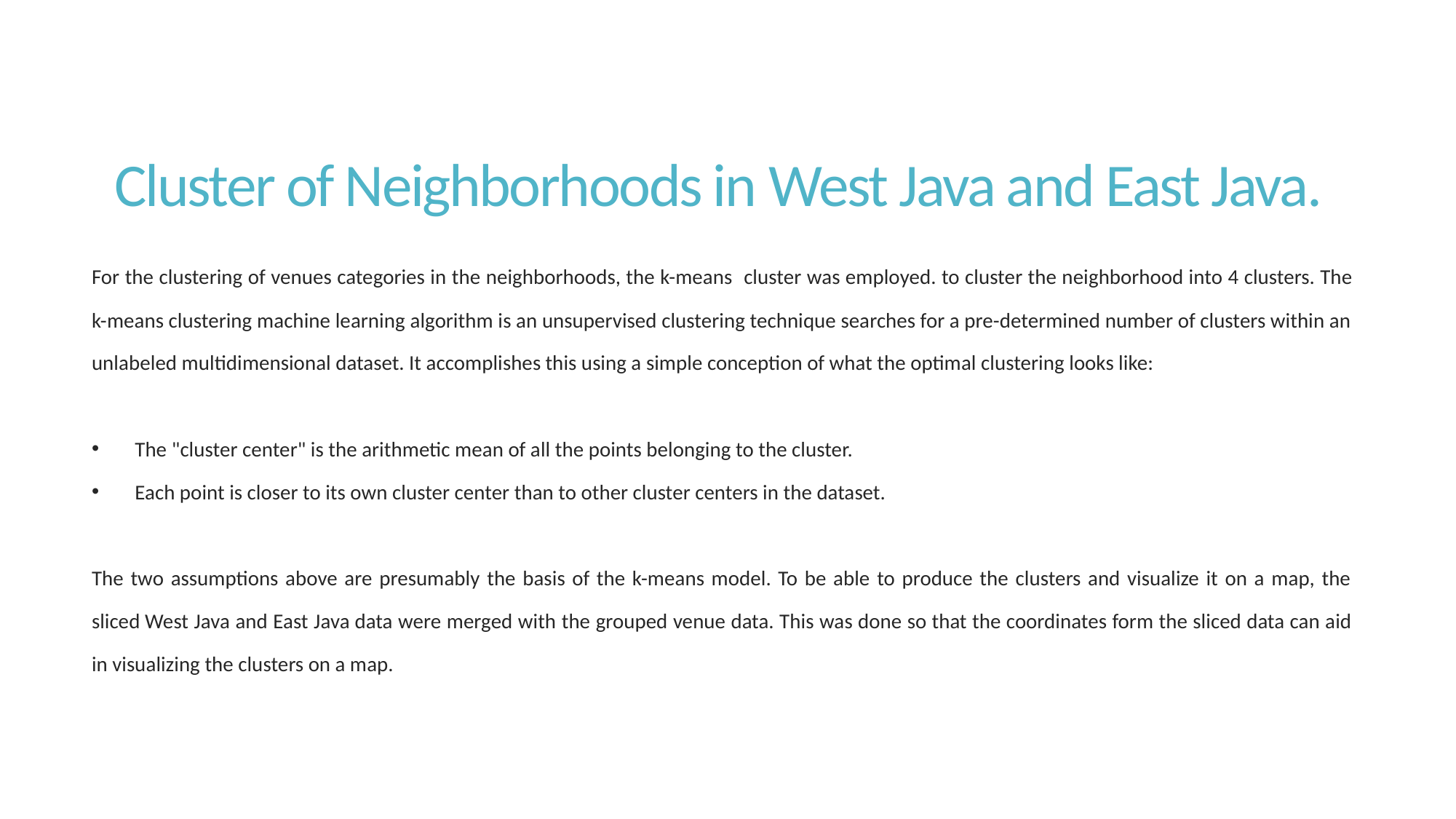

# Cluster of Neighborhoods in West Java and East Java.

For the clustering of venues categories in the neighborhoods, the k-means  cluster was employed. to cluster the neighborhood into 4 clusters. The k-means clustering machine learning algorithm is an unsupervised clustering technique searches for a pre-determined number of clusters within an unlabeled multidimensional dataset. It accomplishes this using a simple conception of what the optimal clustering looks like:

The "cluster center" is the arithmetic mean of all the points belonging to the cluster.
Each point is closer to its own cluster center than to other cluster centers in the dataset.

The two assumptions above are presumably the basis of the k-means model. To be able to produce the clusters and visualize it on a map, the sliced West Java and East Java data were merged with the grouped venue data. This was done so that the coordinates form the sliced data can aid in visualizing the clusters on a map.